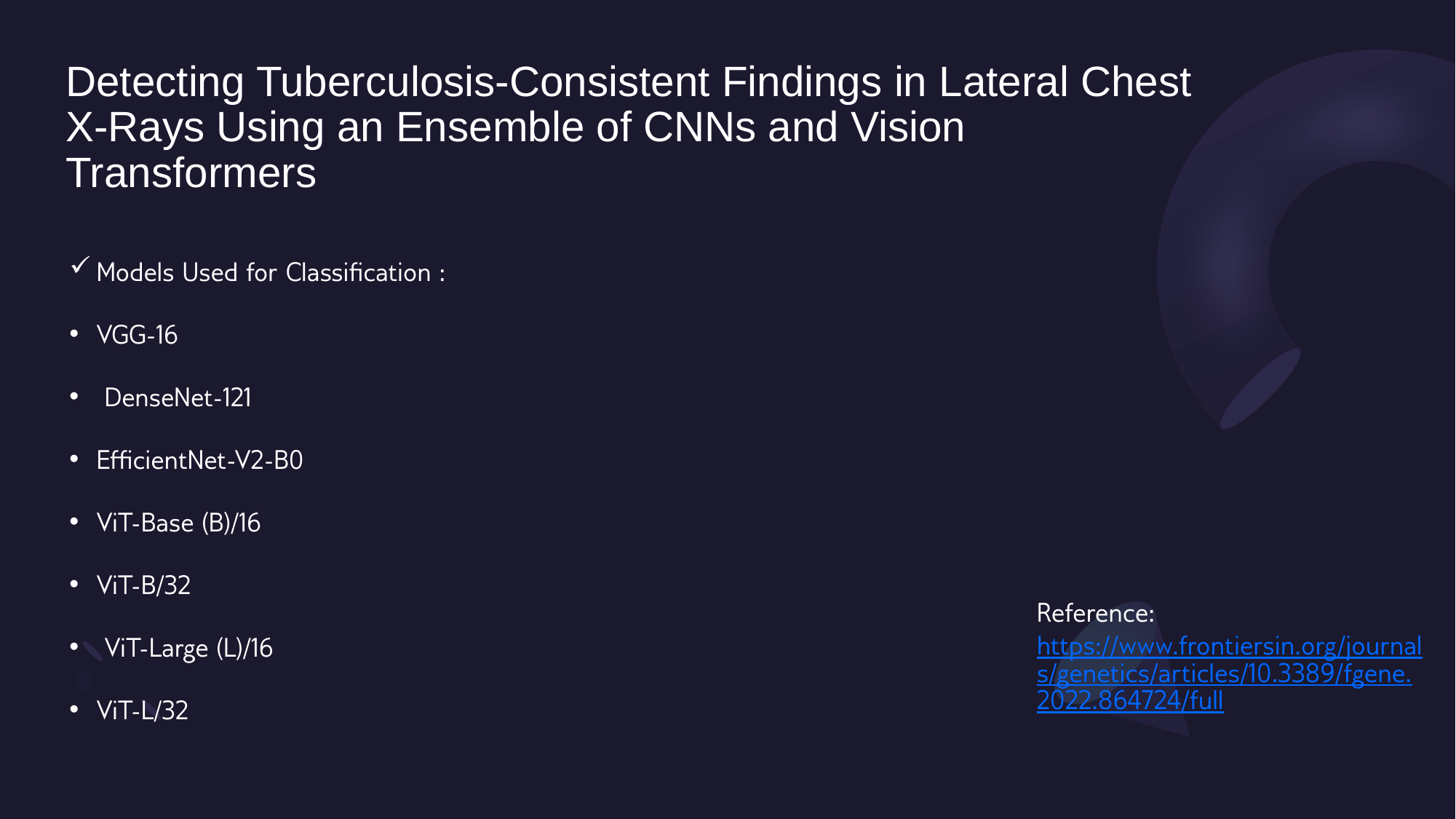

# Detecting Tuberculosis-Consistent Findings in Lateral Chest X-Rays Using an Ensemble of CNNs and Vision Transformers
Models Used for Classification :
VGG-16
 DenseNet-121
EfficientNet-V2-B0
ViT-Base (B)/16
ViT-B/32
 ViT-Large (L)/16
ViT-L/32
Reference:
https://www.frontiersin.org/journals/genetics/articles/10.3389/fgene.2022.864724/full